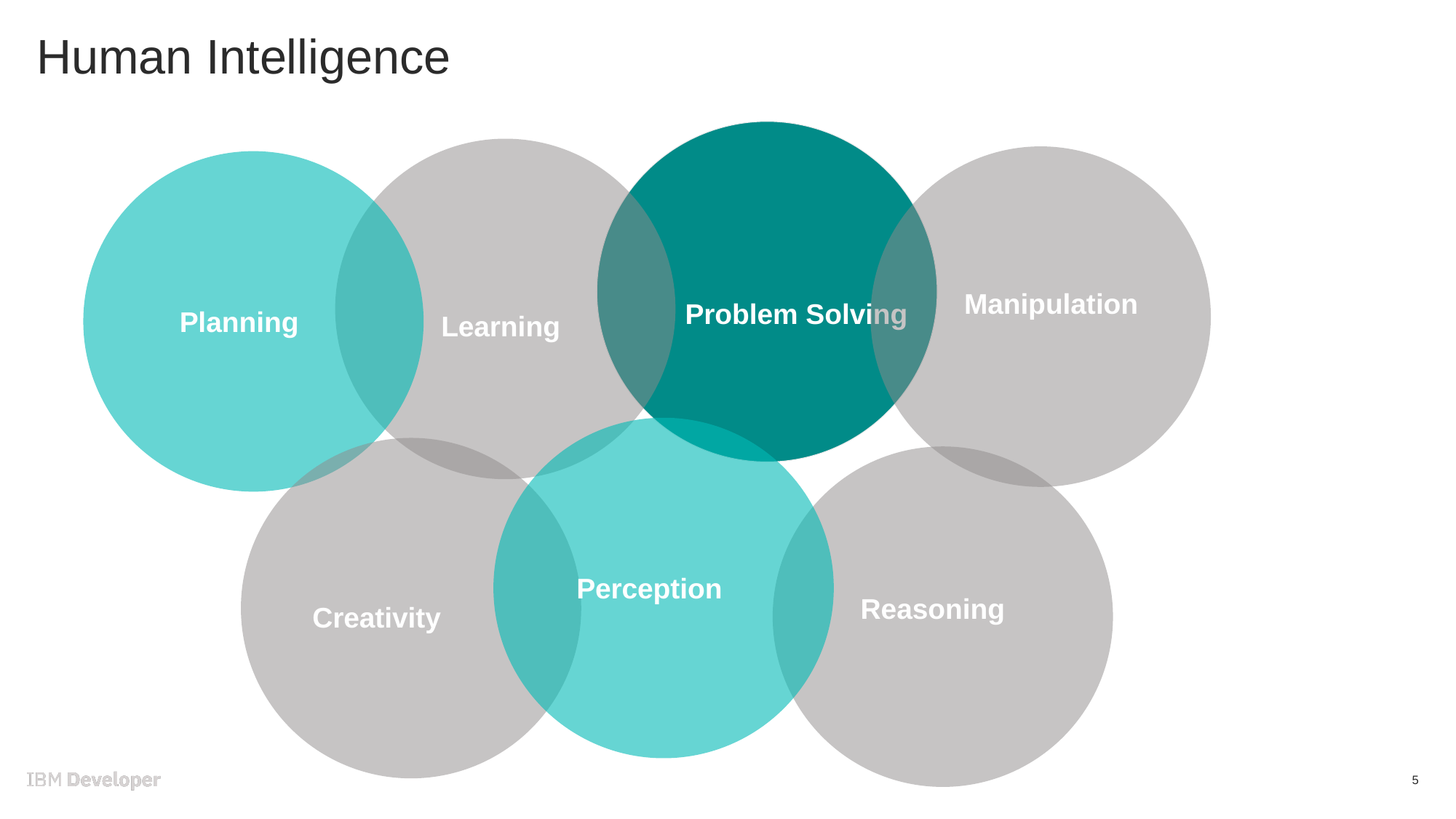

# Human Intelligence

Planning

Manipulation
Problem Solving
Learning

Perception
Reasoning
Creativity
5